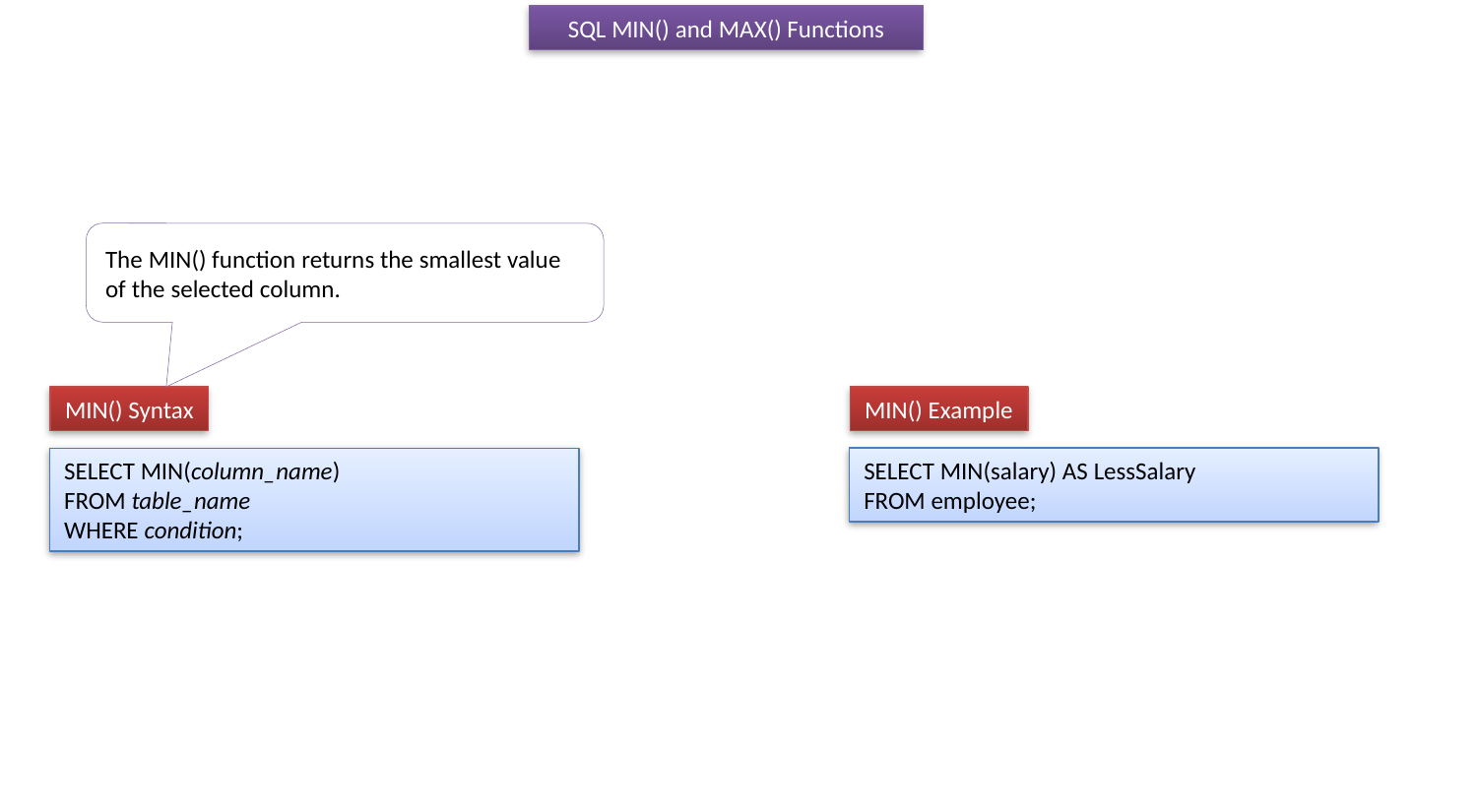

SQL MIN() and MAX() Functions

The MIN() function returns the smallest value of the selected column.
MIN() Example
MIN() Syntax
SELECT MIN(salary) AS LessSalary
FROM employee;
SELECT MIN(column_name)
FROM table_name
WHERE condition;